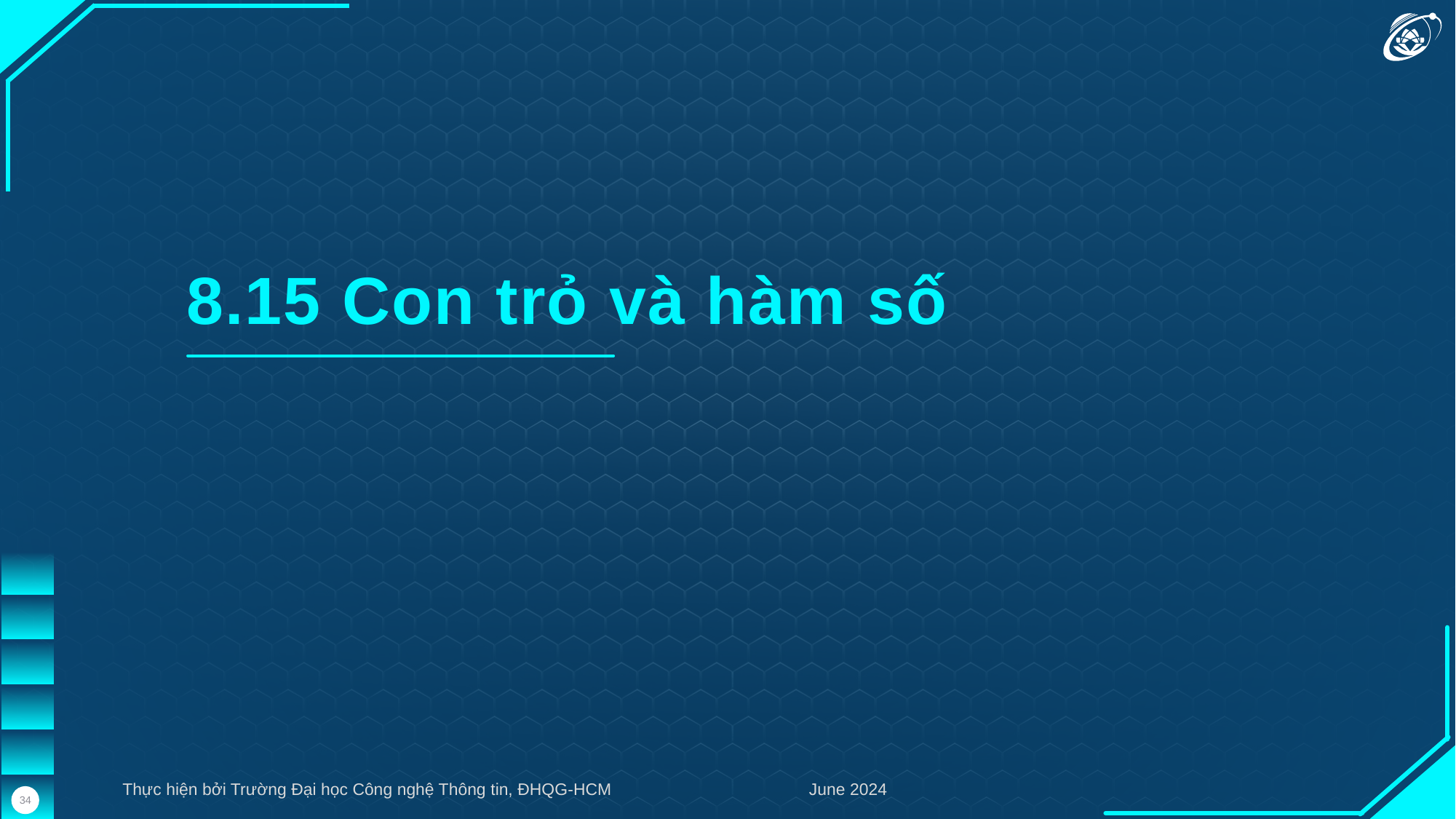

8.15 Con trỏ và hàm số

Thực hiện bởi Trường Đại học Công nghệ Thông tin, ĐHQG-HCM
June 2024
34